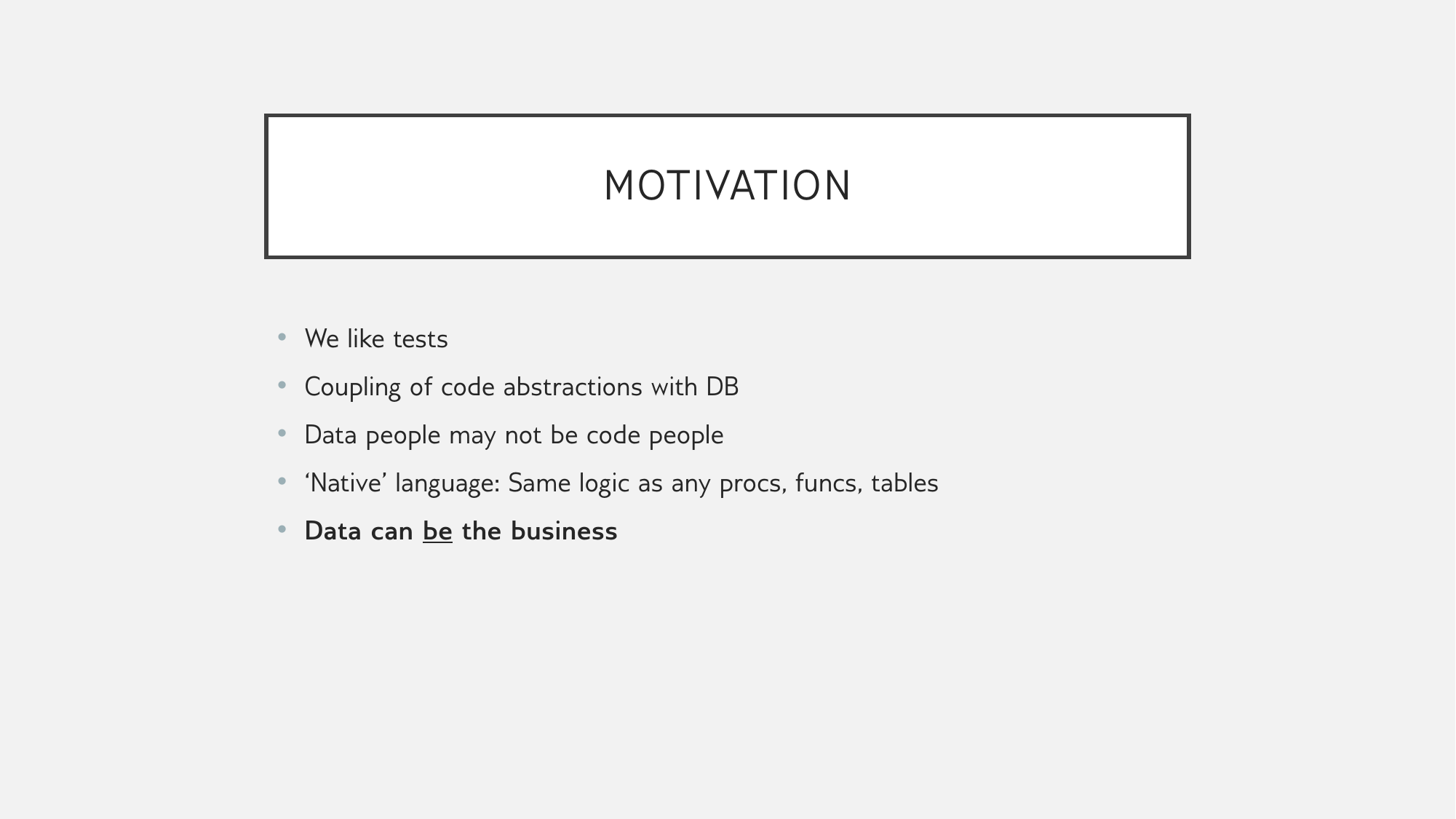

# Motivation
We like tests
Coupling of code abstractions with DB
Data people may not be code people
‘Native’ language: Same logic as any procs, funcs, tables
Data can be the business